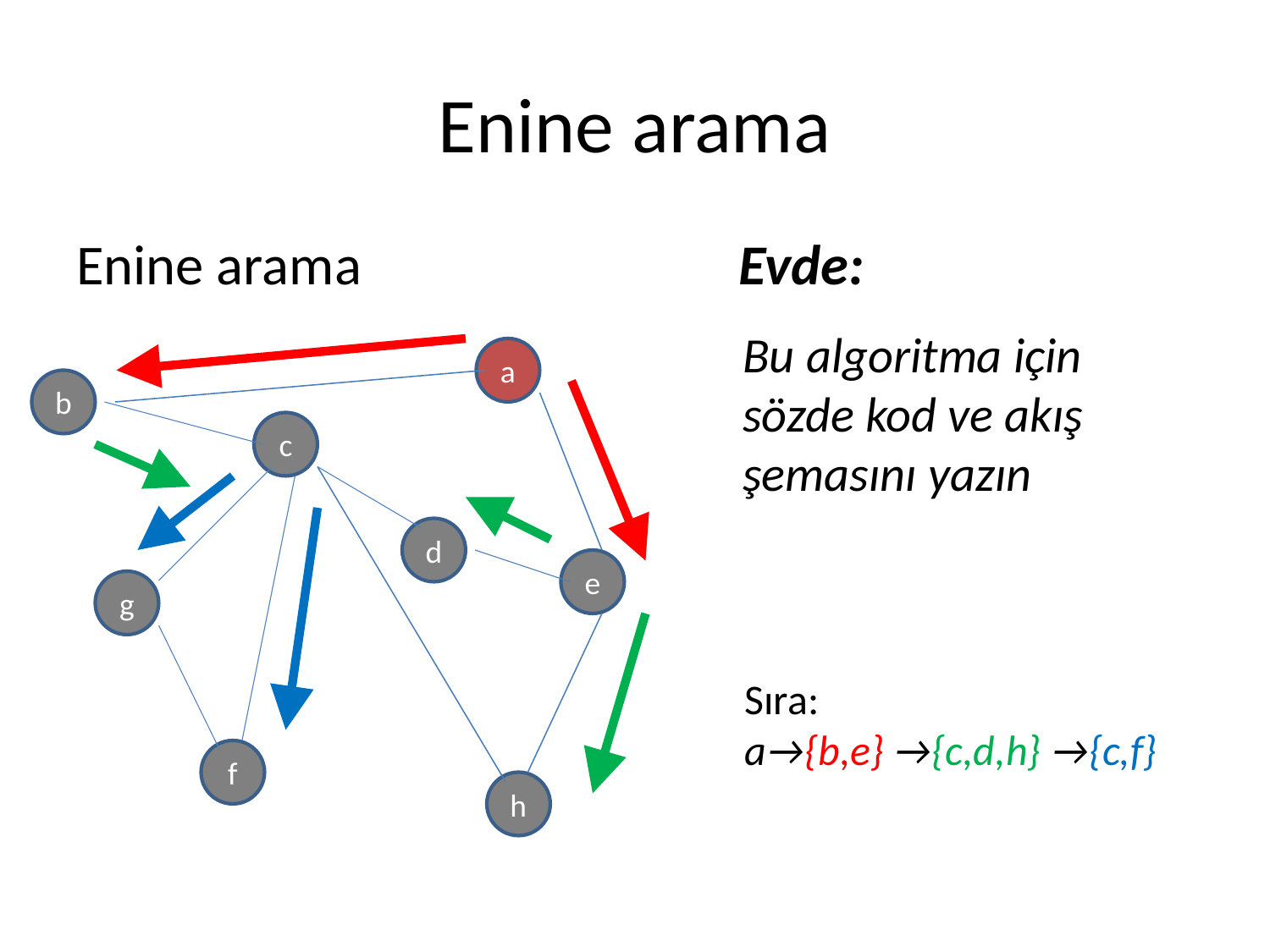

# Enine arama
Enine arama
Evde:
Bu algoritma için sözde kod ve akış şemasını yazın
a
b
c
d
e
g
f
h
Sıra:
a→{b,e} →{c,d,h} →{c,f}